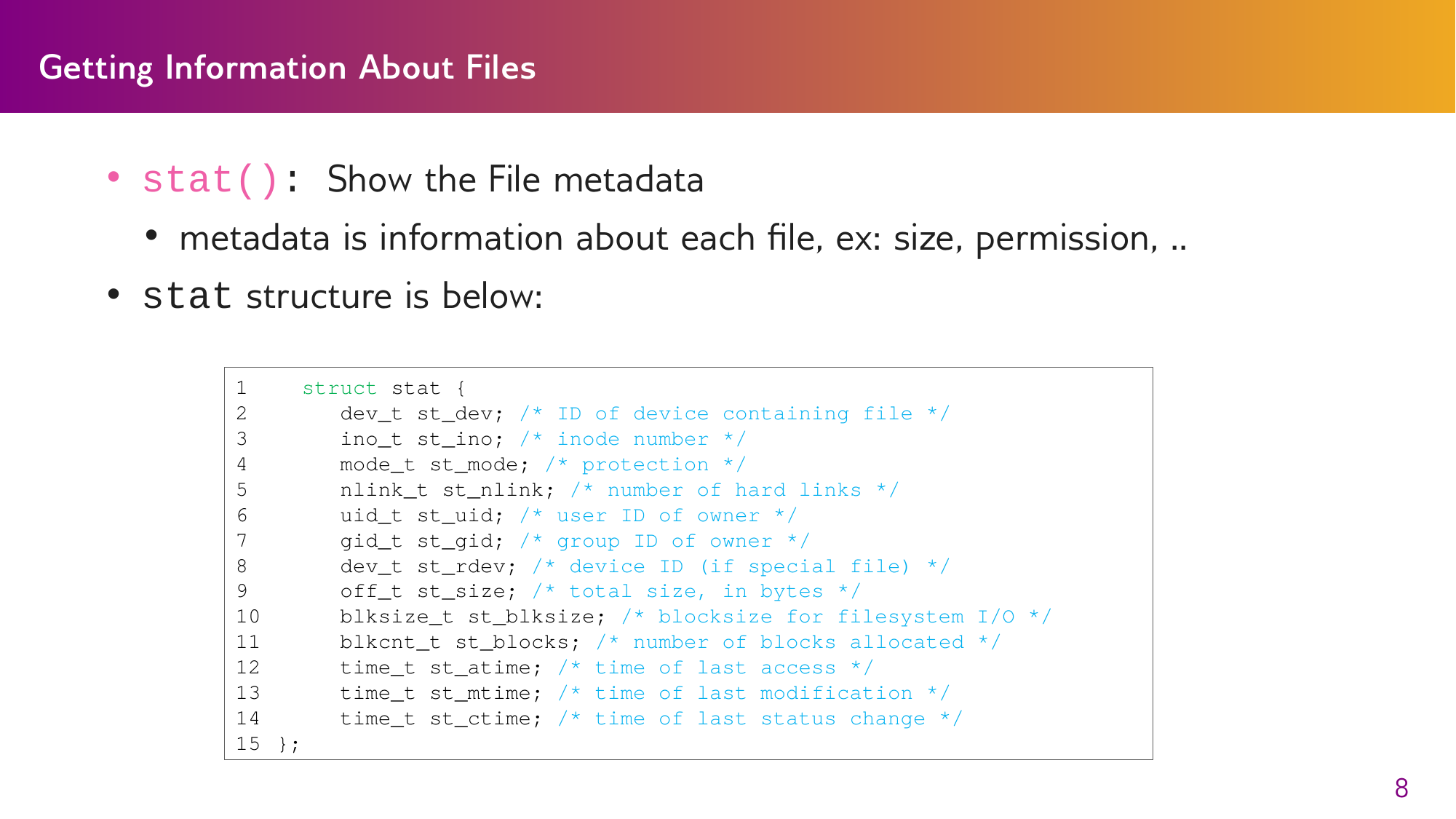

# Getting Information About Files
stat(): Show the File metadata
metadata is information about each file, ex: size, permission, ..
stat structure is below:

  struct stat {
     dev_t st_dev; /* ID of device containing file */
     ino_t st_ino; /* inode number */
     mode_t st_mode; /* protection */
     nlink_t st_nlink; /* number of hard links */
     uid_t st_uid; /* user ID of owner */
     gid_t st_gid; /* group ID of owner */
     dev_t st_rdev; /* device ID (if special file) */
     off_t st_size; /* total size, in bytes */
     blksize_t st_blksize; /* blocksize for filesystem I/O */
     blkcnt_t st_blocks; /* number of blocks allocated */
     time_t st_atime; /* time of last access */
     time_t st_mtime; /* time of last modification */
     time_t st_ctime; /* time of last status change */
};
8